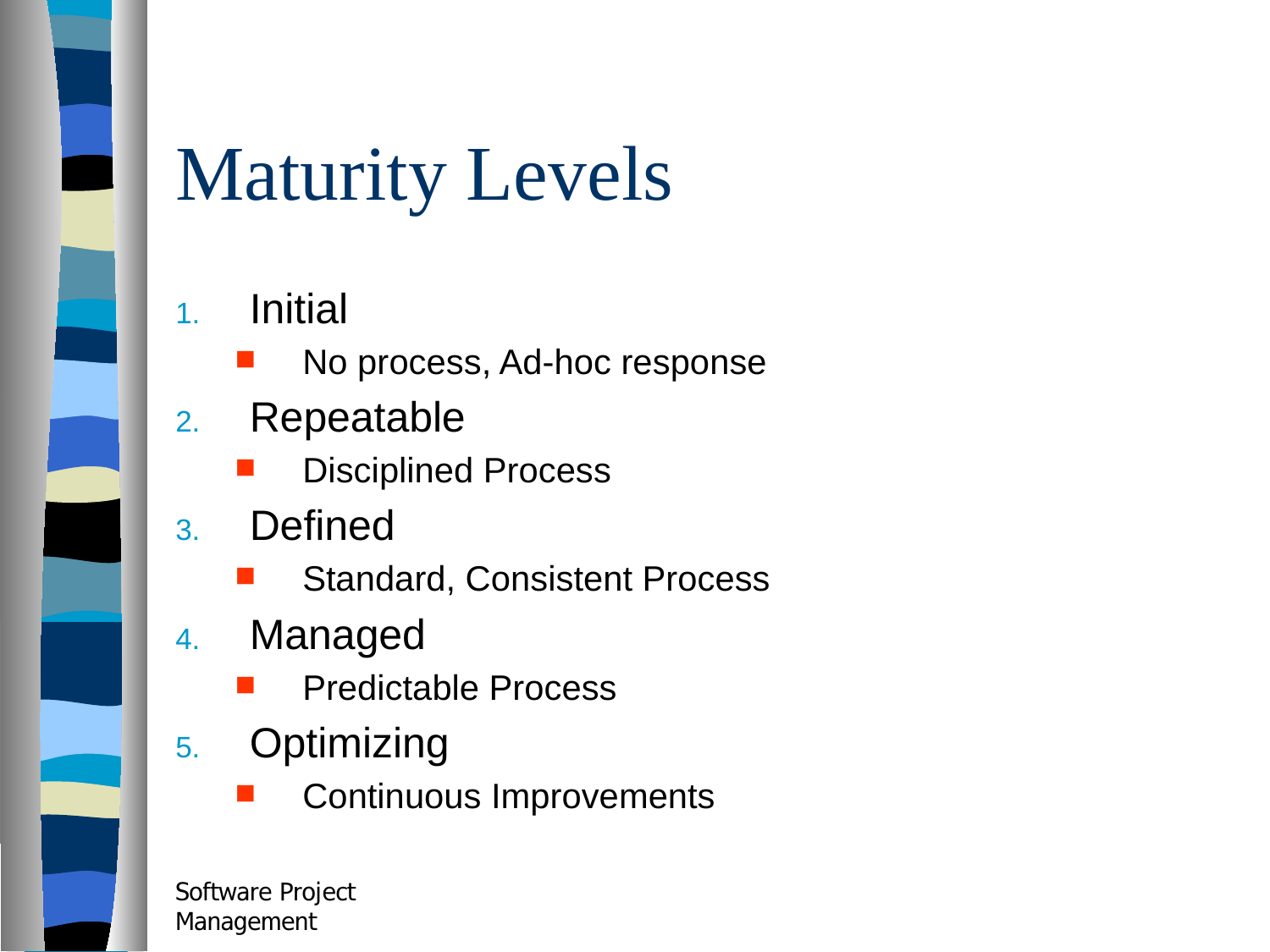

# Maturity Levels
Initial
No process, Ad-hoc response
Repeatable
Disciplined Process
Defined
Standard, Consistent Process
Managed
Predictable Process
Optimizing
Continuous Improvements
34
Software Project Management